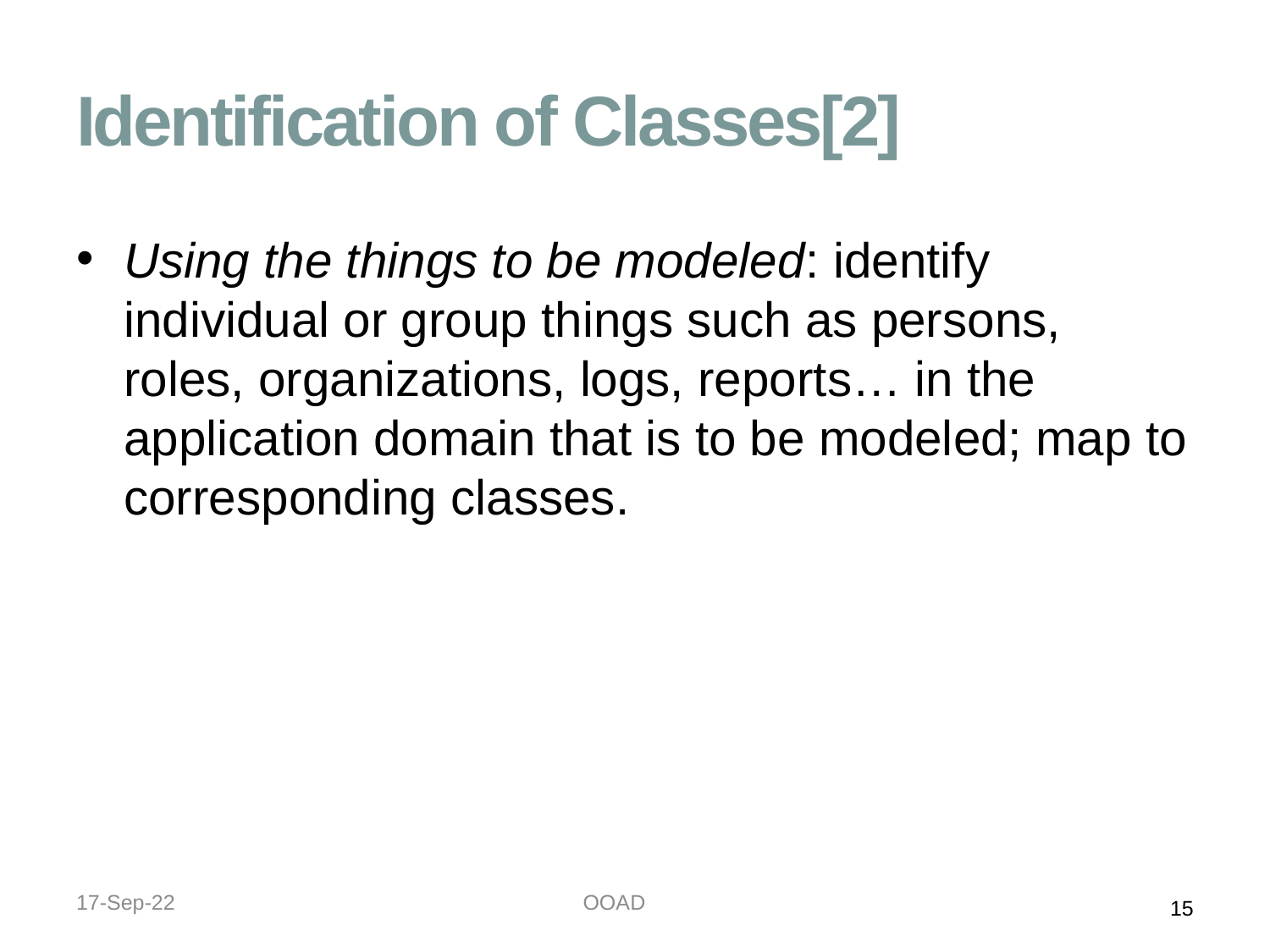

# Identification of Classes[2]
Using the things to be modeled: identify individual or group things such as persons, roles, organizations, logs, reports… in the application domain that is to be modeled; map to corresponding classes.
17-Sep-22
OOAD
15